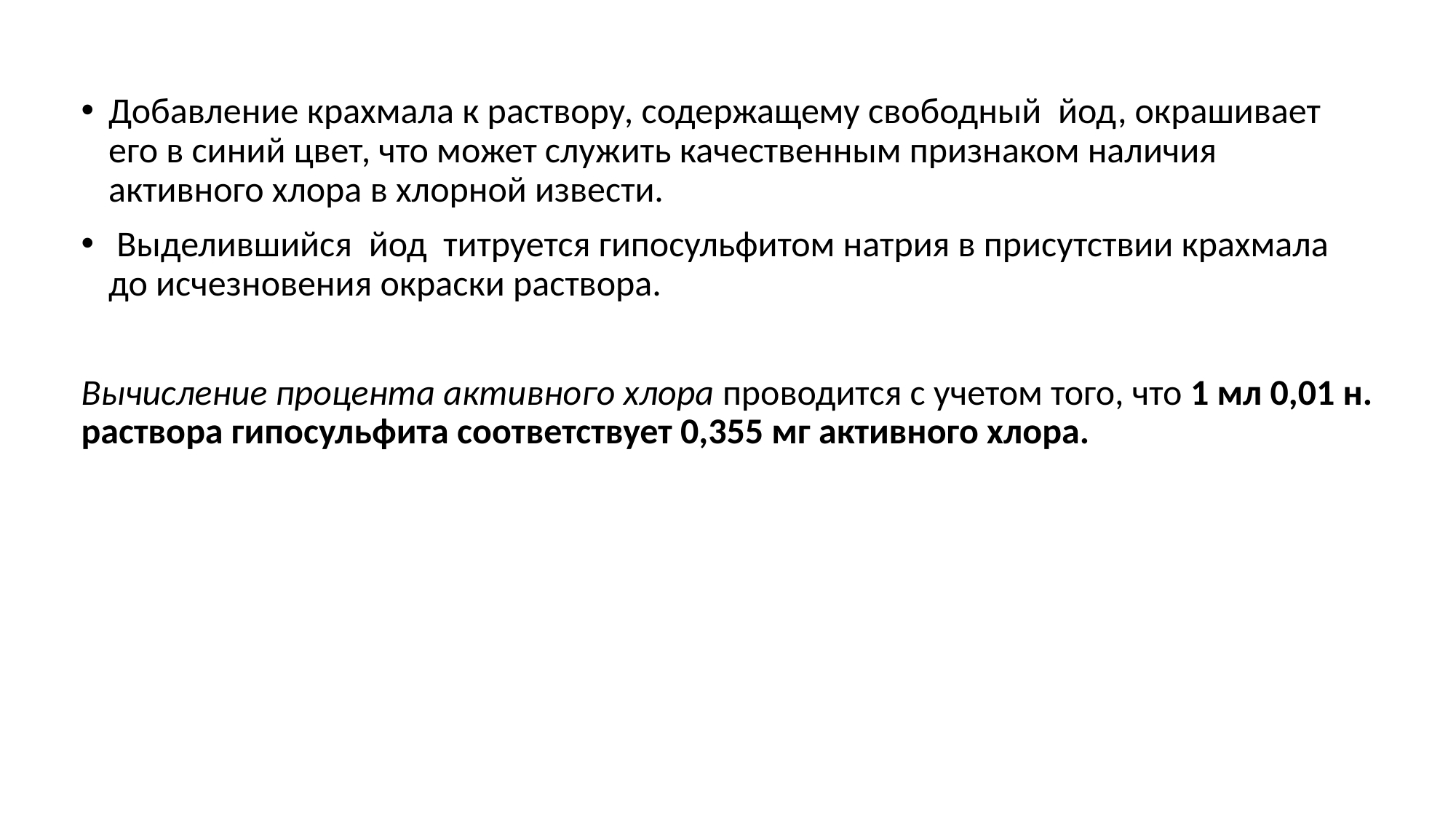

Добавление крахмала к раствору, содержащему свободный  йод, окрашивает его в синий цвет, что может служить качественным признаком наличия активного хлора в хлорной извести.
 Выделившийся  йод  титруется гипосульфитом натрия в присутствии крахмала до исчезновения окраски раствора.

Вычисление процента активного хлора проводится с учетом того, что 1 мл 0,01 н. раствора гипосульфита соответствует 0,355 мг активного хлора.